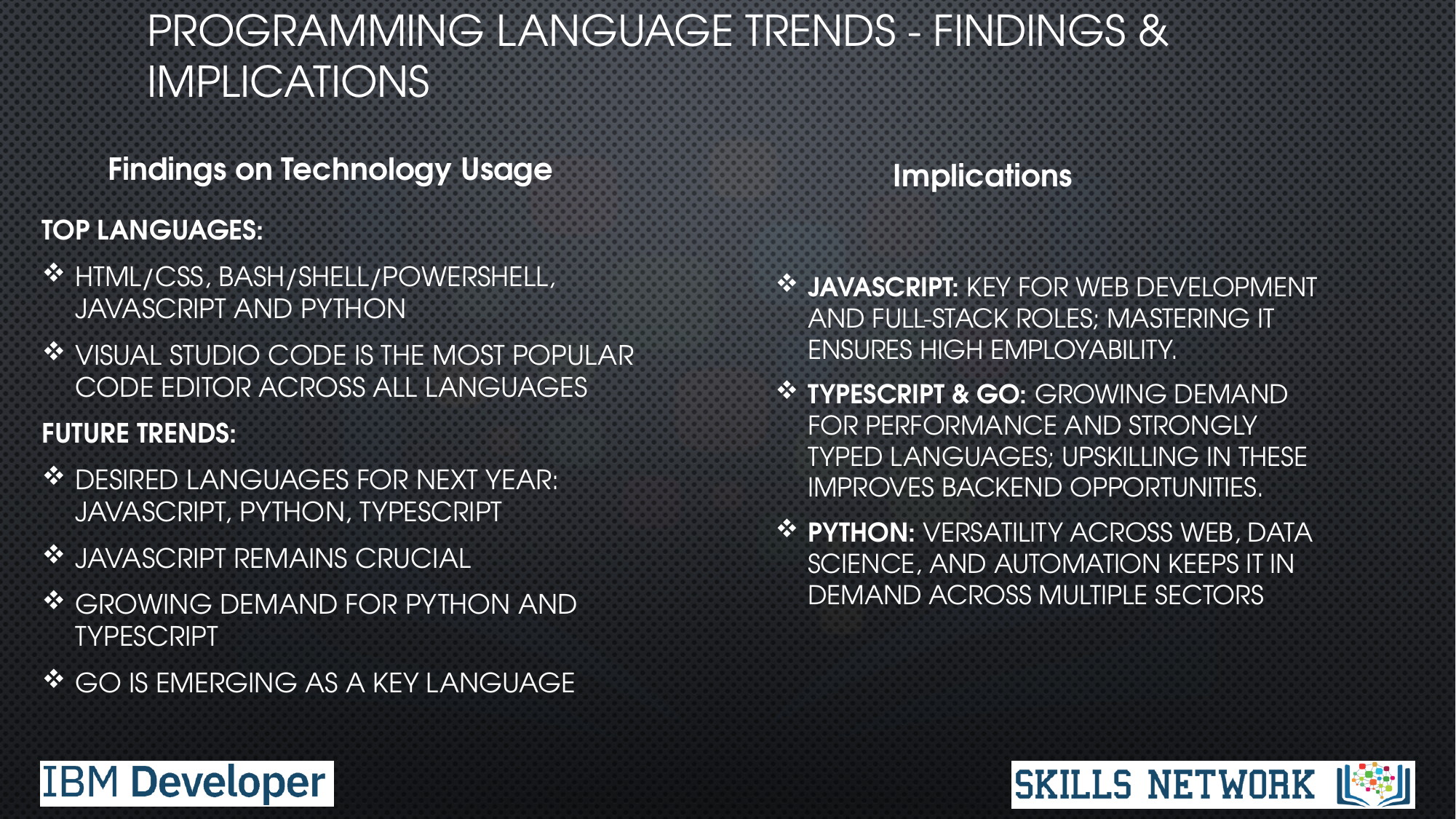

# PROGRAMMING LANGUAGE TRENDS - FINDINGS & IMPLICATIONS
Findings on Technology Usage
Implications
Top languages:
HTML/CSS, Bash/Shell/PowerShell, JavaScript and Python
Visual Studio Code is the most popular code editor across all languages
Future Trends:
Desired languages for next year: JavaScript, Python, TypeScript
JavaScript remains crucial
Growing demand for Python and TypeScript
Go is emerging as a key language

JavaScript: Key for web development and full-stack roles; mastering it ensures high employability.
TypeScript & Go: Growing demand for performance and strongly typed languages; upskilling in these improves backend opportunities.
Python: Versatility across web, data science, and automation keeps it in demand across multiple sectors